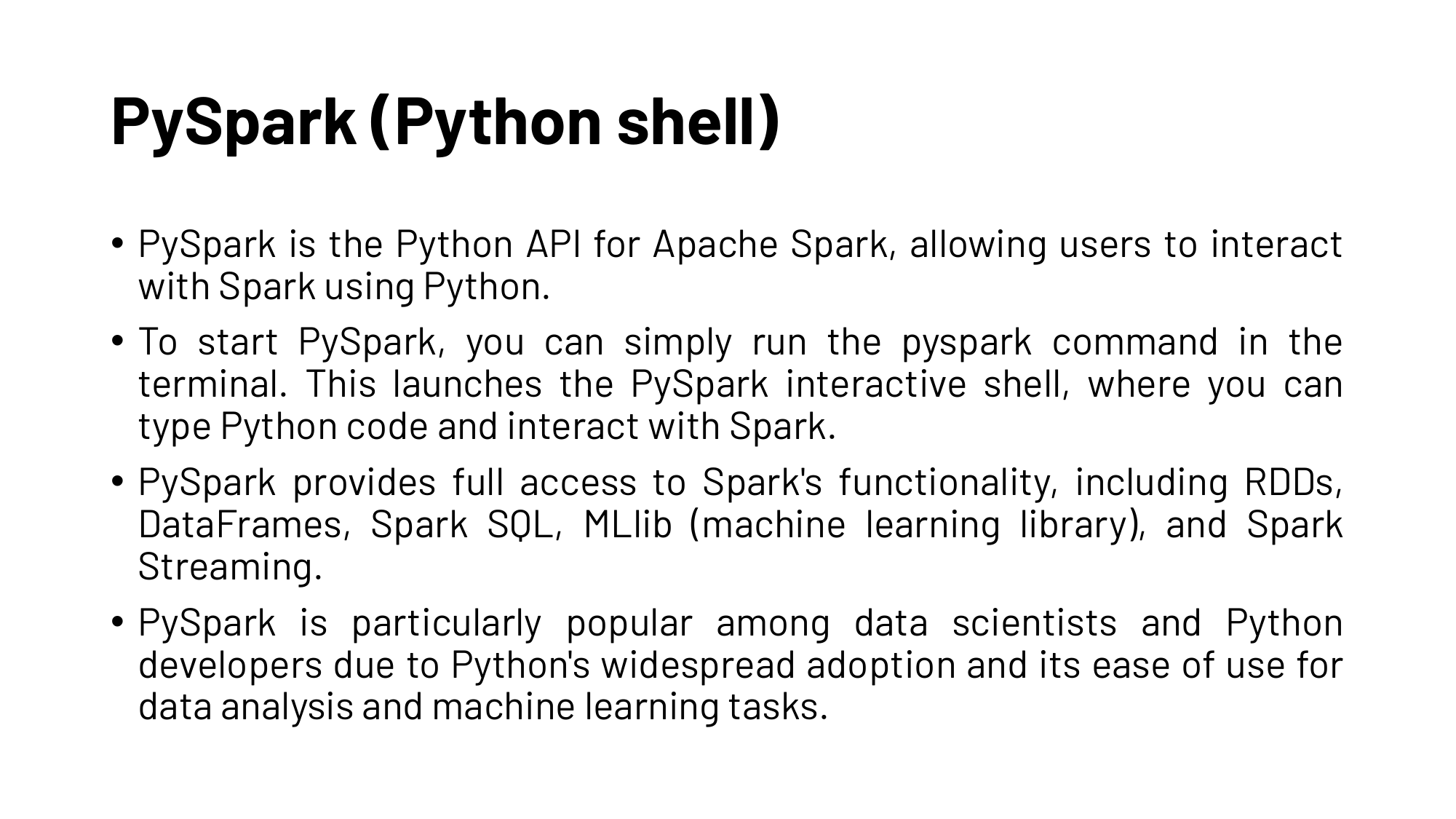

# PySpark (Python shell)
PySpark is the Python API for Apache Spark, allowing users to interact with Spark using Python.
To start PySpark, you can simply run the pyspark command in the terminal. This launches the PySpark interactive shell, where you can type Python code and interact with Spark.
PySpark provides full access to Spark's functionality, including RDDs, DataFrames, Spark SQL, MLlib (machine learning library), and Spark Streaming.
PySpark is particularly popular among data scientists and Python developers due to Python's widespread adoption and its ease of use for data analysis and machine learning tasks.